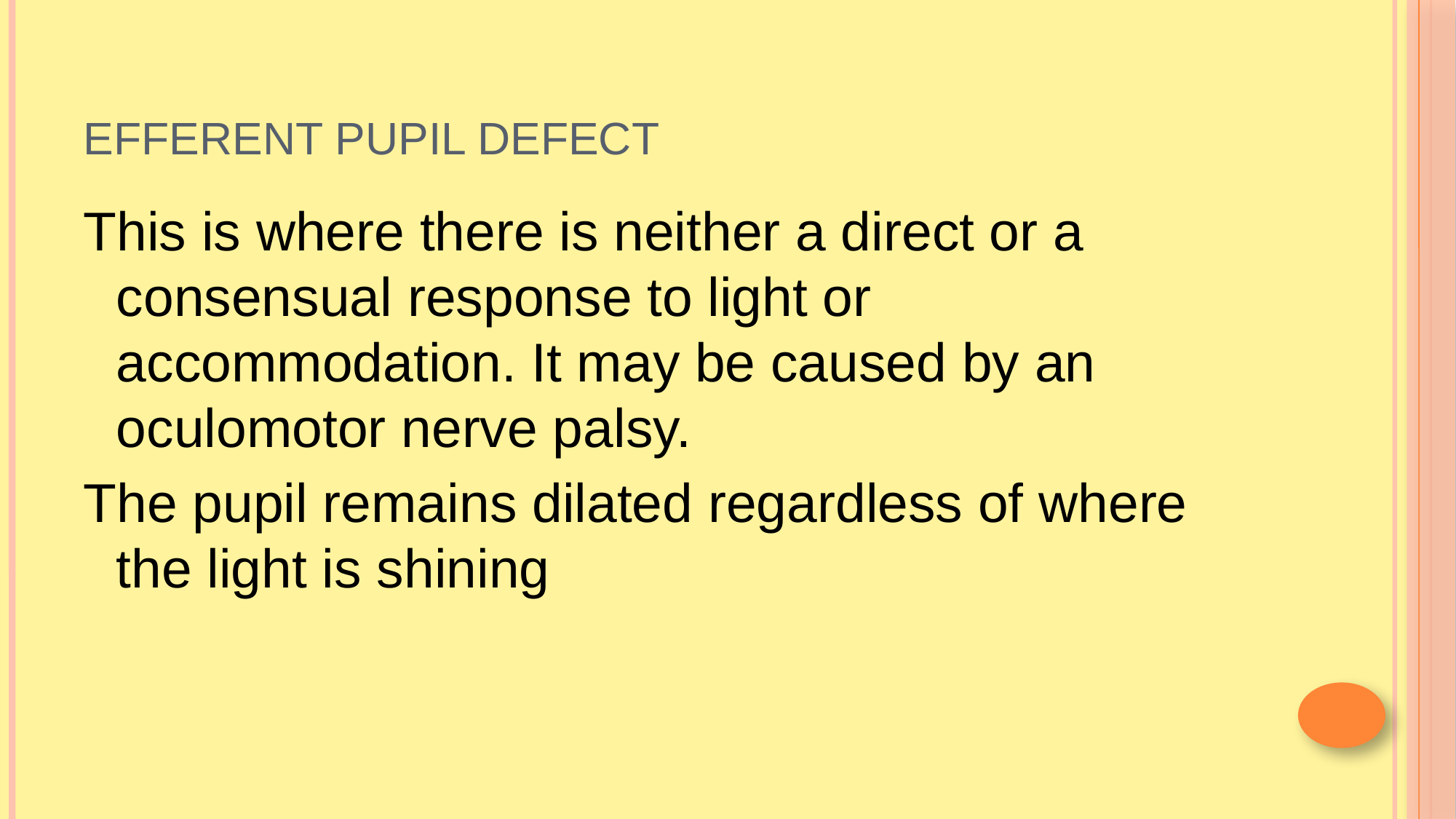

# Efferent pupil defect
This is where there is neither a direct or a consensual response to light or accommodation. It may be caused by an oculomotor nerve palsy.
The pupil remains dilated regardless of where the light is shining